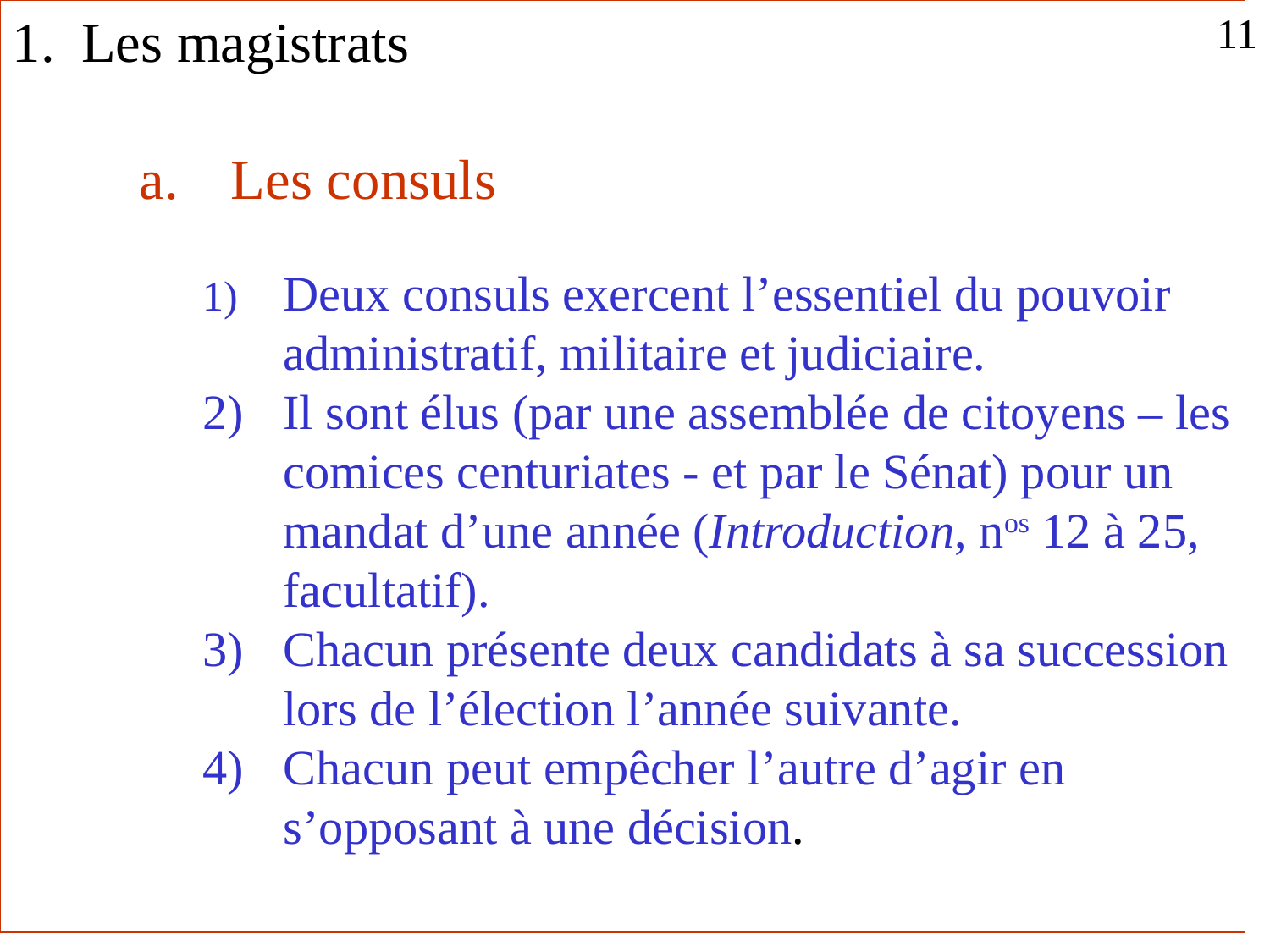

Les magistrats

Les consuls

1)	Deux consuls exercent l’essentiel du pouvoir administratif, militaire et judiciaire.
2)	Il sont élus (par une assemblée de citoyens – les comices centuriates - et par le Sénat) pour un mandat d’une année (Introduction, nos 12 à 25, facultatif).
3)	Chacun présente deux candidats à sa succession lors de l’élection l’année suivante.
4)	Chacun peut empêcher l’autre d’agir en s’opposant à une décision.

11